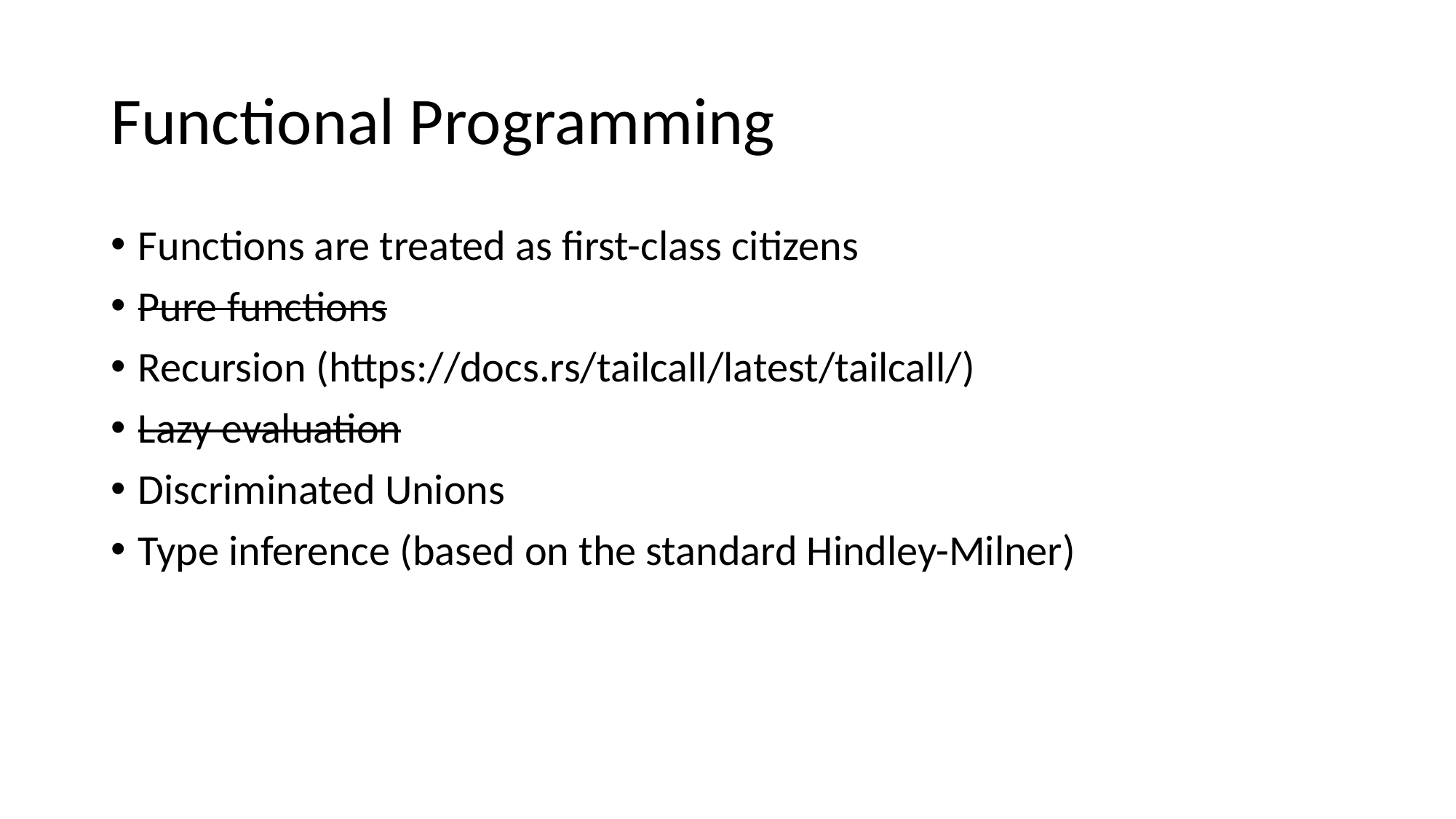

# Functional Programming
Functions are treated as first-class citizens
Pure functions
Recursion (https://docs.rs/tailcall/latest/tailcall/)
Lazy evaluation
Discriminated Unions
Type inference (based on the standard Hindley-Milner)